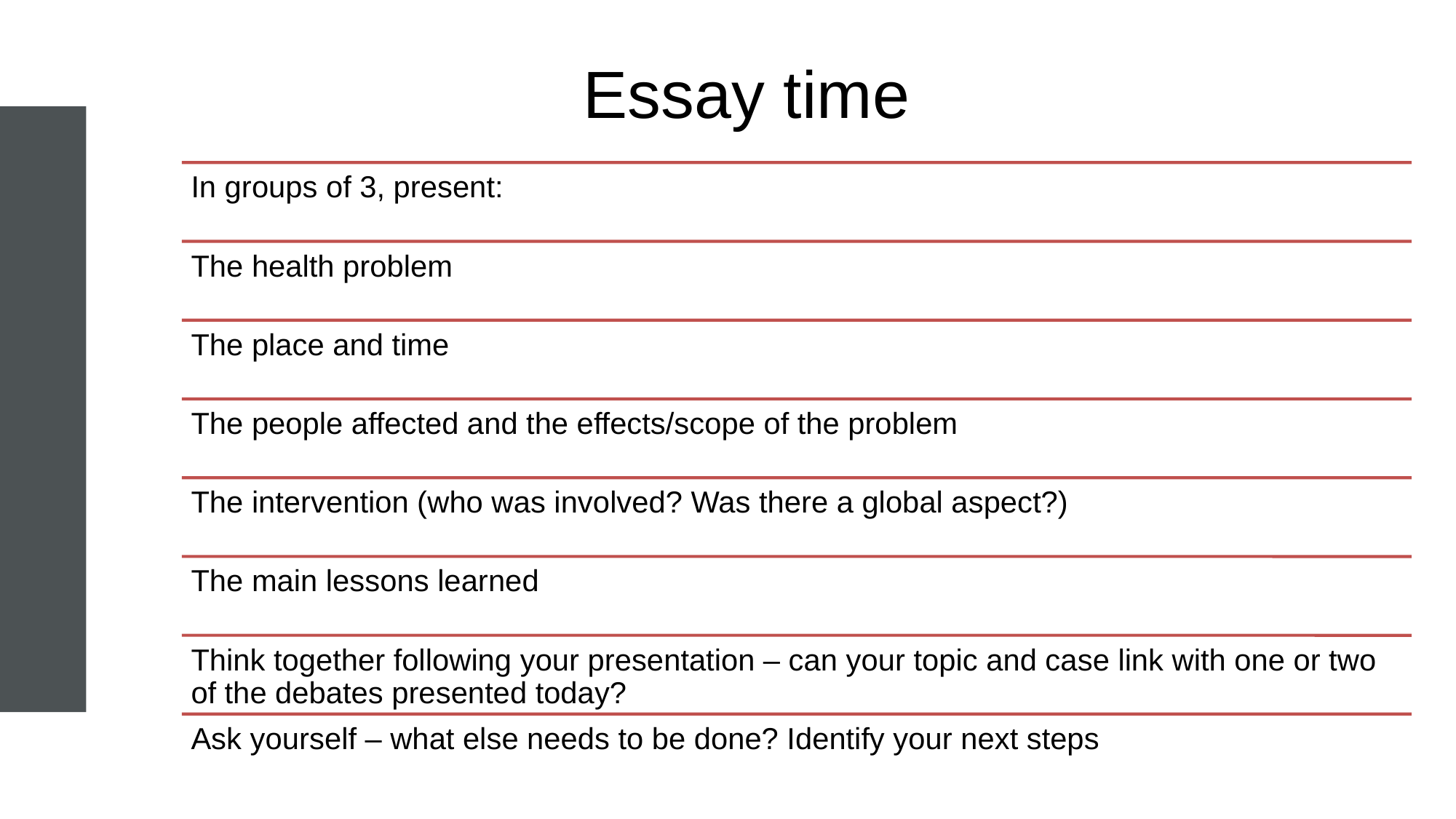

# Essay time

In groups of 3, present:
The health problem
The place and time
The people affected and the effects/scope of the problem
The intervention (who was involved? Was there a global aspect?)
The main lessons learned
Think together following your presentation – can your topic and case link with one or two of the debates presented today?
Ask yourself – what else needs to be done? Identify your next steps